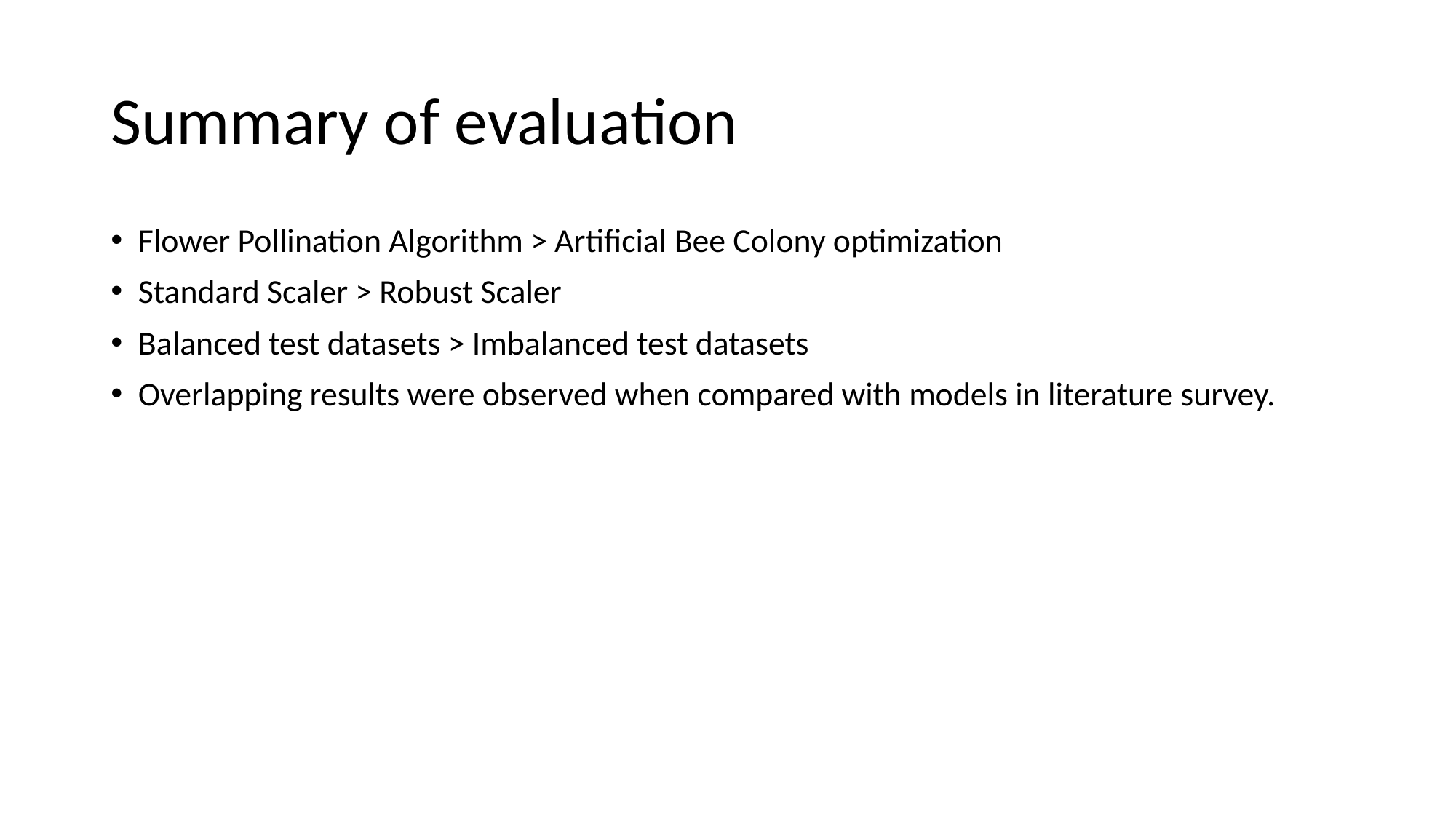

# Summary of evaluation
Flower Pollination Algorithm > Artificial Bee Colony optimization
Standard Scaler > Robust Scaler
Balanced test datasets > Imbalanced test datasets
Overlapping results were observed when compared with models in literature survey.